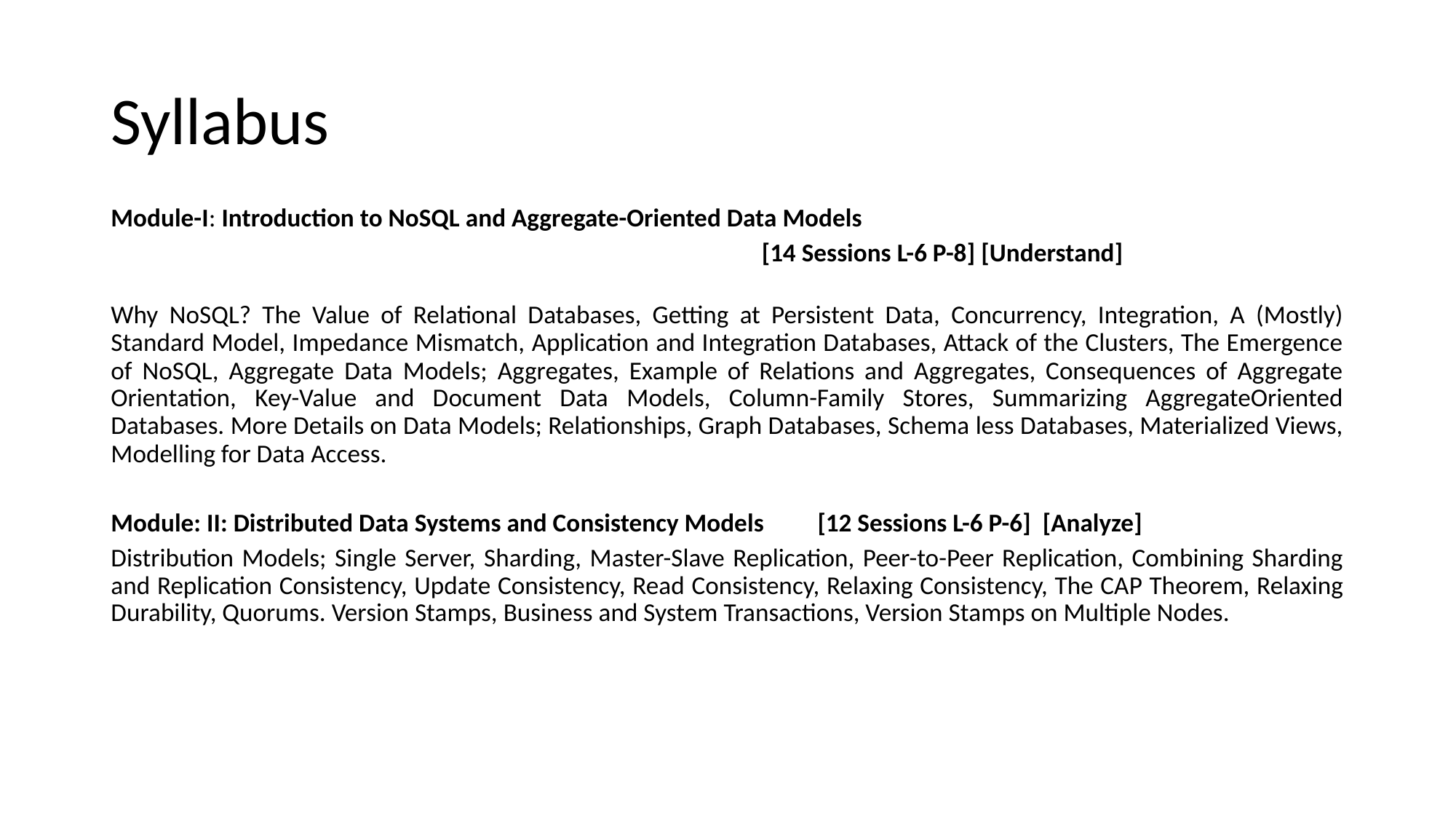

# Syllabus

Module-I: Introduction to NoSQL and Aggregate-Oriented Data Models
                                                                                                               [14 Sessions L-6 P-8] [Understand]
Why NoSQL? The Value of Relational Databases, Getting at Persistent Data, Concurrency, Integration, A (Mostly) Standard Model, Impedance Mismatch, Application and Integration Databases, Attack of the Clusters, The Emergence of NoSQL, Aggregate Data Models; Aggregates, Example of Relations and Aggregates, Consequences of Aggregate Orientation, Key-Value and Document Data Models, Column-Family Stores, Summarizing AggregateOriented Databases. More Details on Data Models; Relationships, Graph Databases, Schema less Databases, Materialized Views, Modelling for Data Access.

Module: II: Distributed Data Systems and Consistency Models         [12 Sessions L-6 P-6]  [Analyze]
Distribution Models; Single Server, Sharding, Master-Slave Replication, Peer-to-Peer Replication, Combining Sharding and Replication Consistency, Update Consistency, Read Consistency, Relaxing Consistency, The CAP Theorem, Relaxing Durability, Quorums. Version Stamps, Business and System Transactions, Version Stamps on Multiple Nodes.